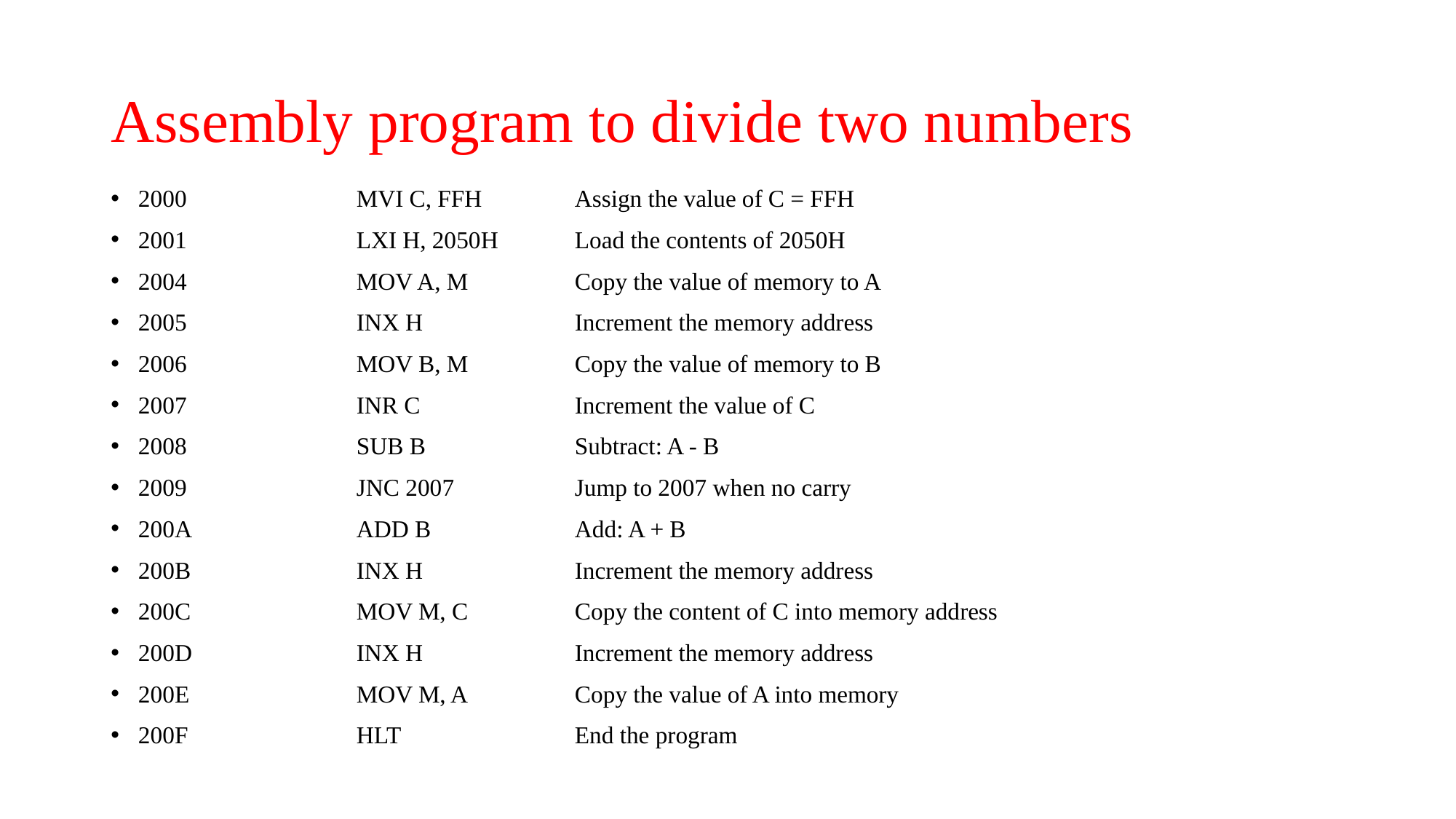

# Assembly program to divide two numbers
2000		MVI C, FFH	Assign the value of C = FFH
2001		LXI H, 2050H	Load the contents of 2050H
2004		MOV A, M	Copy the value of memory to A
2005		INX H		Increment the memory address
2006		MOV B, M	Copy the value of memory to B
2007		INR C		Increment the value of C
2008		SUB B		Subtract: A - B
2009		JNC 2007		Jump to 2007 when no carry
200A		ADD B		Add: A + B
200B		INX H		Increment the memory address
200C		MOV M, C	Copy the content of C into memory address
200D		INX H		Increment the memory address
200E		MOV M, A	Copy the value of A into memory
200F		HLT		End the program